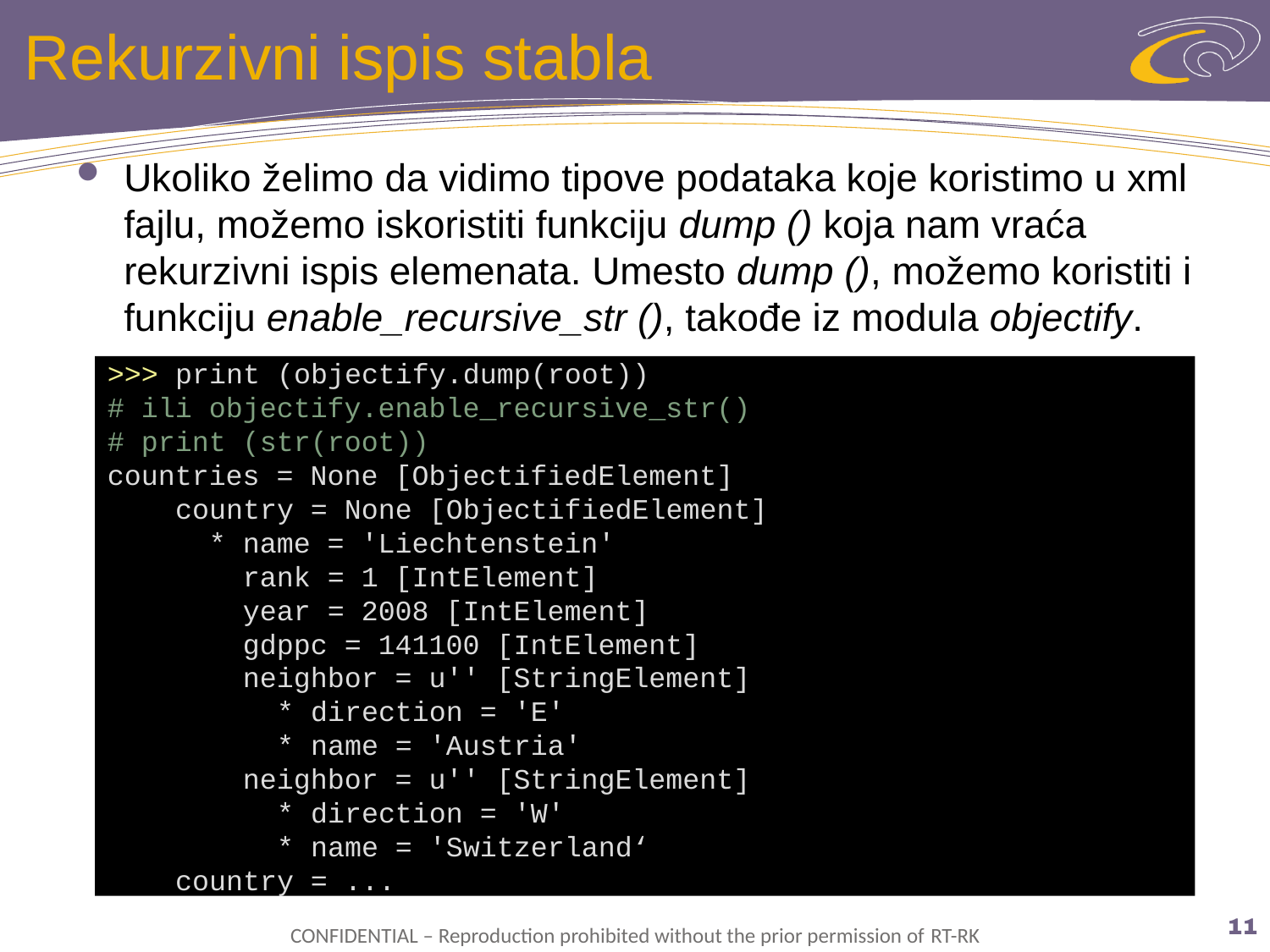

# Rekurzivni ispis stabla
Ukoliko želimo da vidimo tipove podataka koje koristimo u xml fajlu, možemo iskoristiti funkciju dump () koja nam vraća rekurzivni ispis elemenata. Umesto dump (), možemo koristiti i funkciju enable_recursive_str (), takođe iz modula objectify.
>>> print (objectify.dump(root))
# ili objectify.enable_recursive_str()
# print (str(root))
countries = None [ObjectifiedElement]
    country = None [ObjectifiedElement]
      * name = 'Liechtenstein'
        rank = 1 [IntElement]
        year = 2008 [IntElement]
        gdppc = 141100 [IntElement]
        neighbor = u'' [StringElement]
          * direction = 'E'
          * name = 'Austria'
        neighbor = u'' [StringElement]
          * direction = 'W'
          * name = 'Switzerland‘
    country = ...